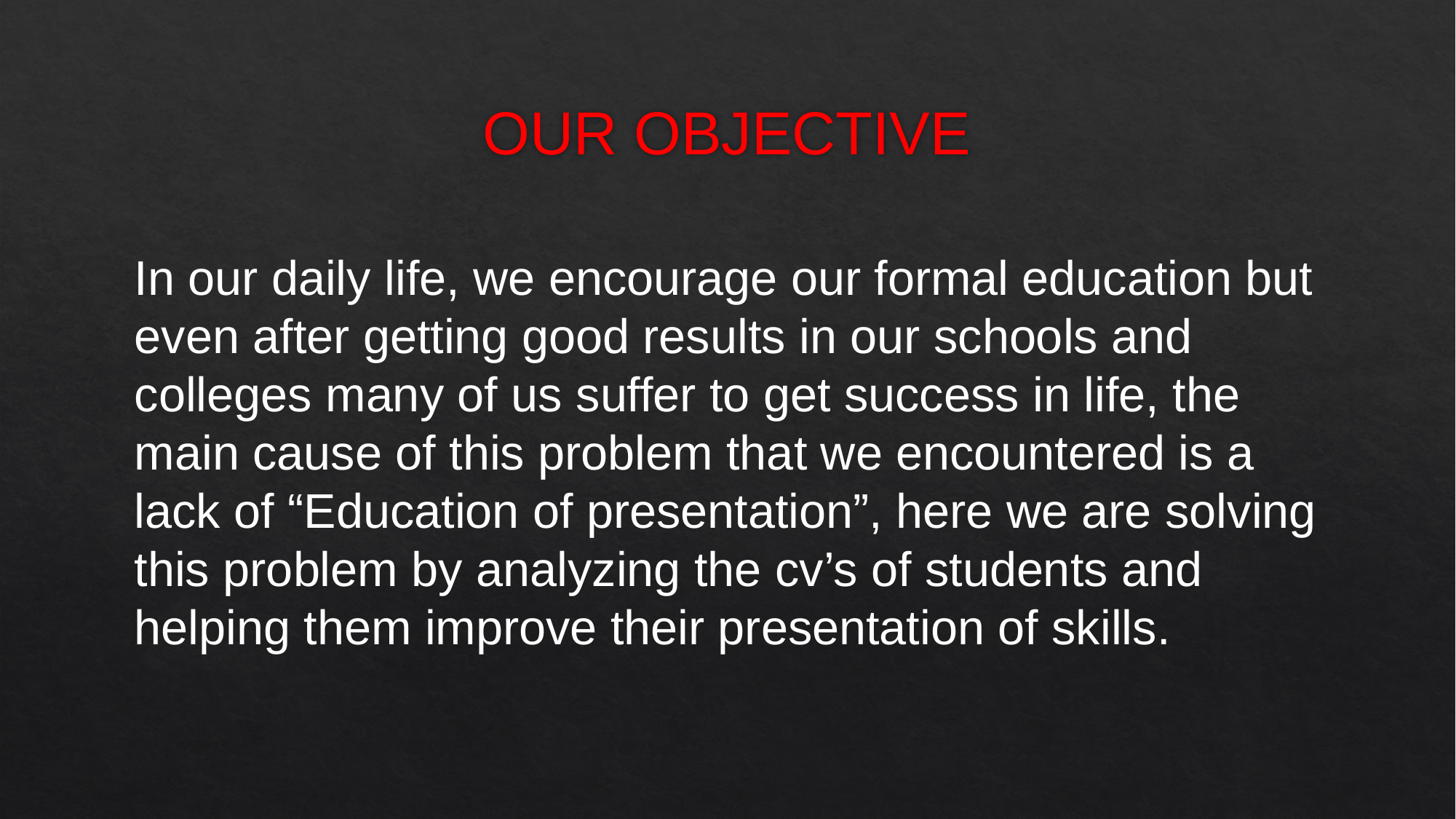

# OUR OBJECTIVE
In our daily life, we encourage our formal education but even after getting good results in our schools and colleges many of us suffer to get success in life, the main cause of this problem that we encountered is a lack of “Education of presentation”, here we are solving this problem by analyzing the cv’s of students and helping them improve their presentation of skills.